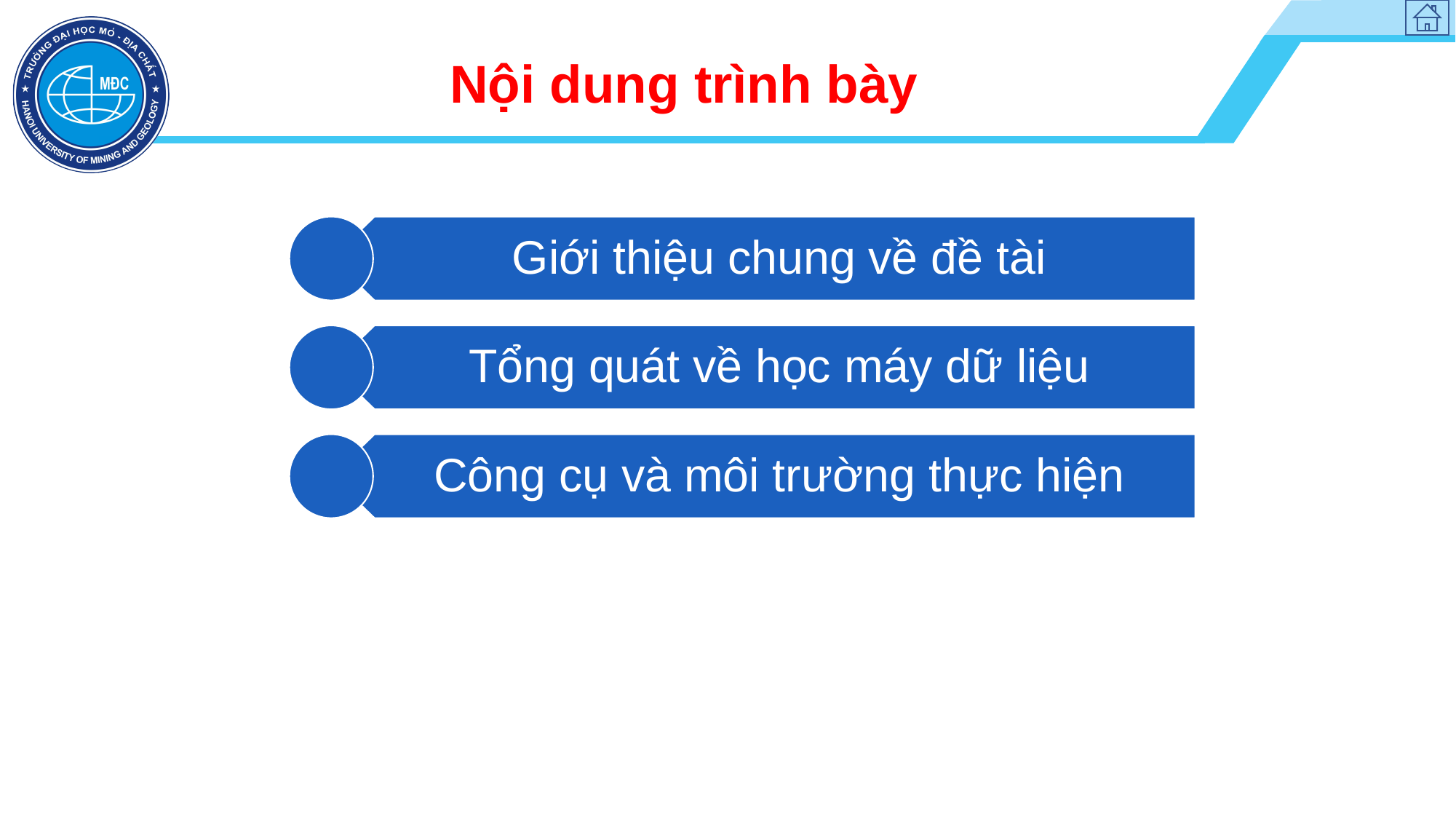

# Nội dung trình bày
Giới thiệu chung về đề tài

Tổng quát về học máy dữ liệu

Công cụ và môi trường thực hiện